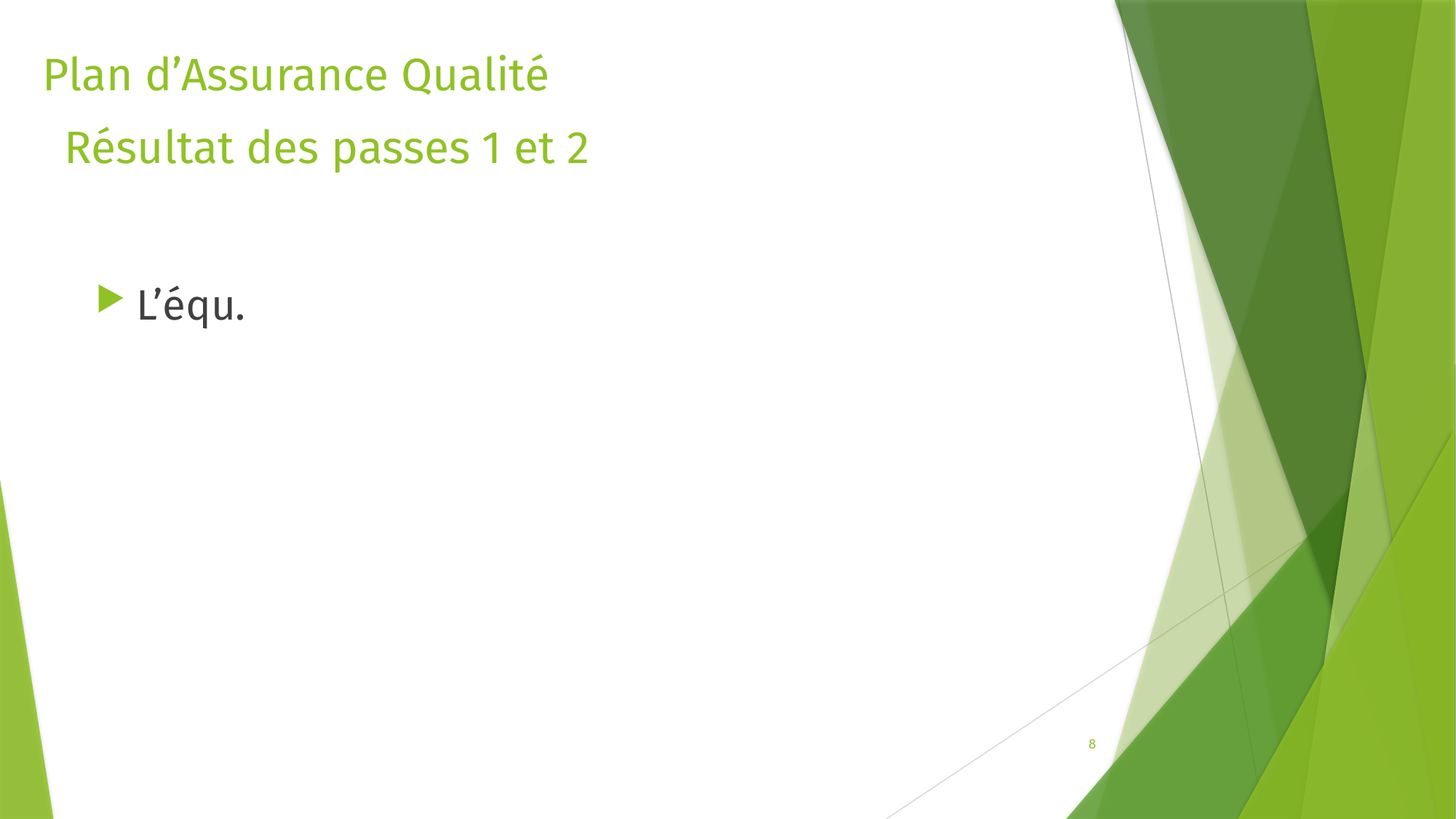

# Plan d’Assurance Qualité
Résultat des passes 1 et 2
L’équ.

8